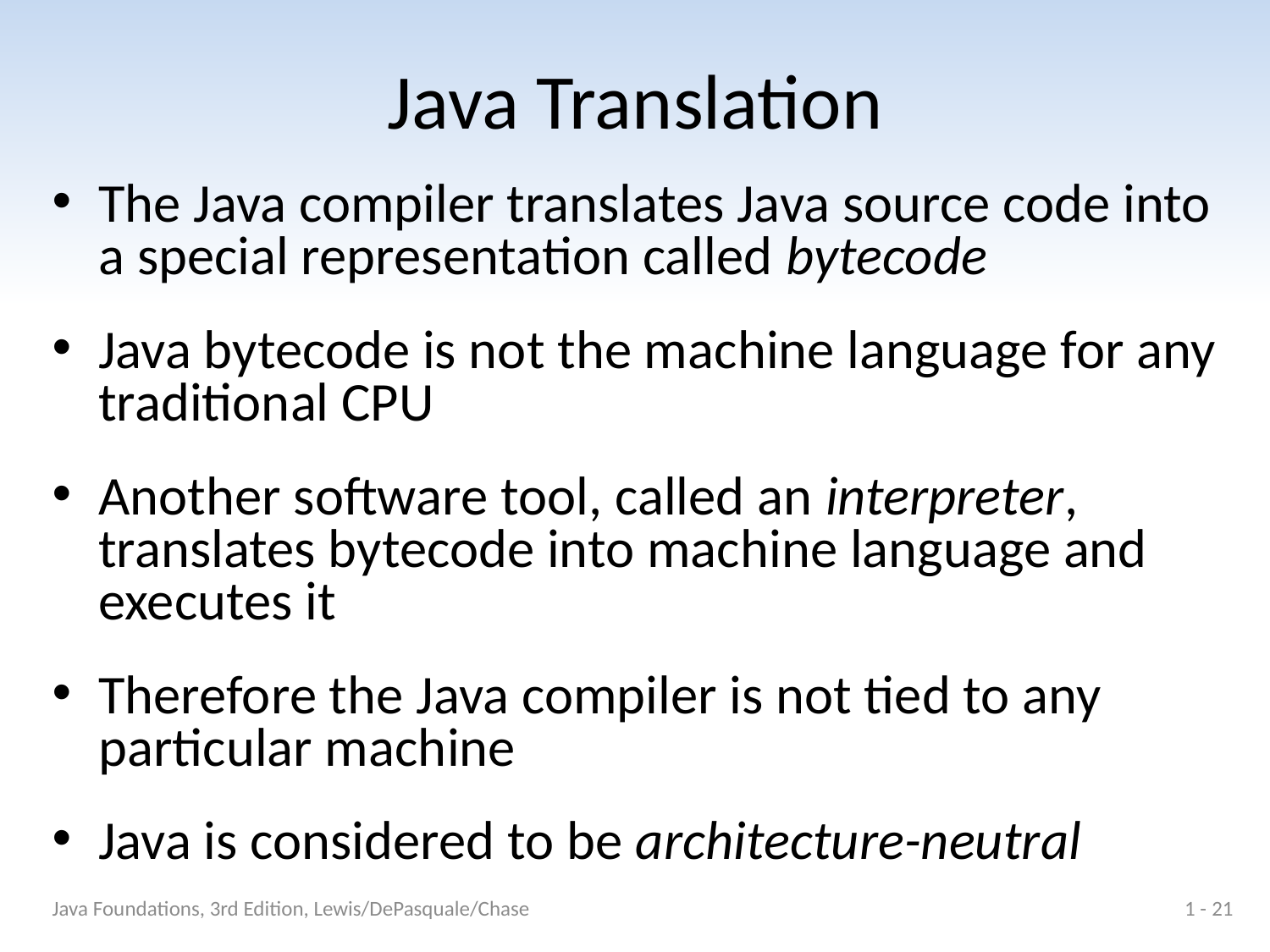

# Java Translation
The Java compiler translates Java source code into a special representation called bytecode
Java bytecode is not the machine language for any traditional CPU
Another software tool, called an interpreter, translates bytecode into machine language and executes it
Therefore the Java compiler is not tied to any particular machine
Java is considered to be architecture-neutral
Java Foundations, 3rd Edition, Lewis/DePasquale/Chase
1 - 21